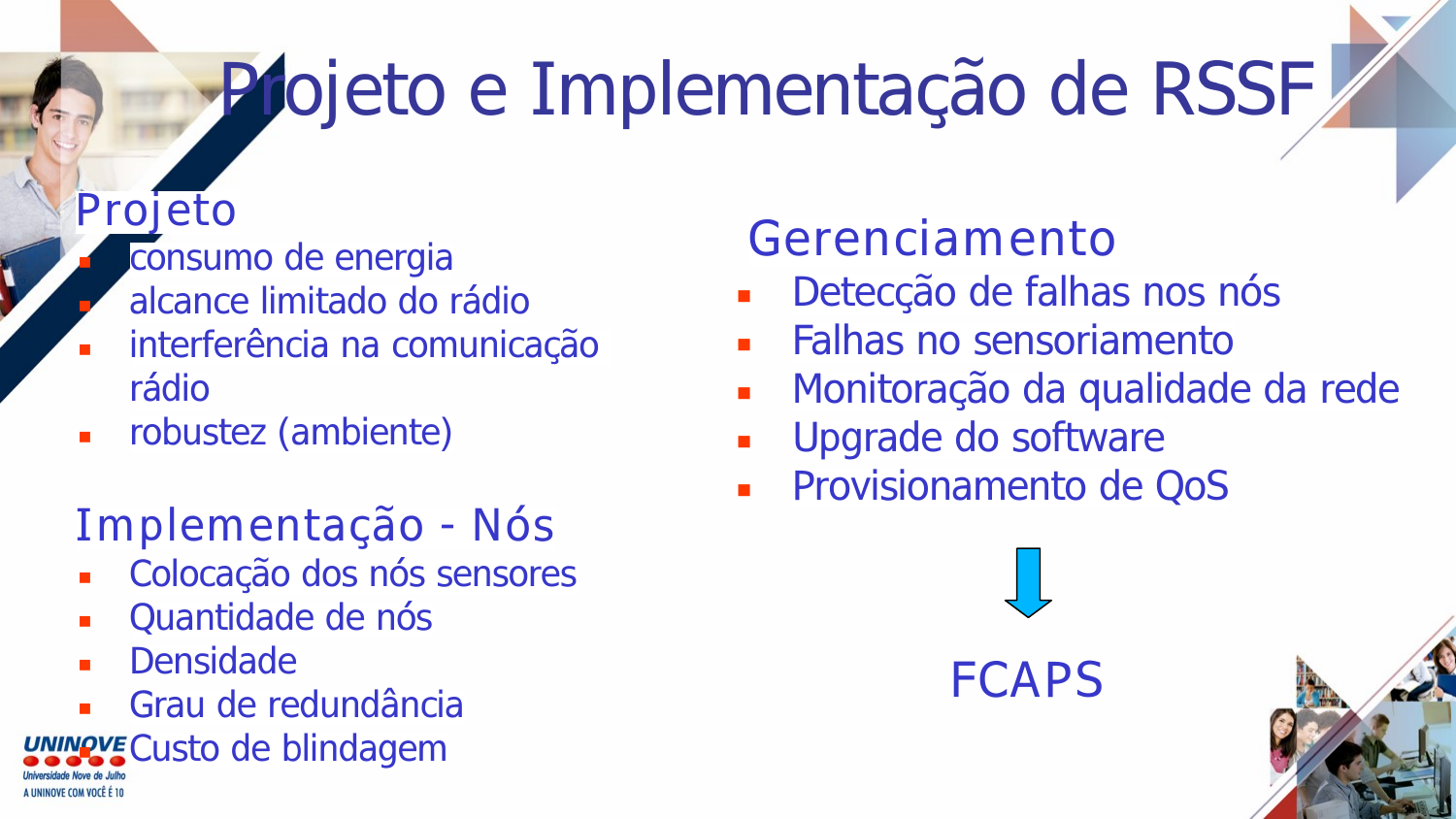

Projeto e Implementação de RSSF
Projeto
consumo de energia
alcance limitado do rádio
interferência na comunicação  rádio
robustez (ambiente)

Implementação - Nós
Colocação dos nós sensores
Quantidade de nós
Densidade
Grau de redundância
Custo de blindagem
Gerenciamento
Detecção de falhas nos nós
Falhas no sensoriamento
Monitoração da qualidade da rede
Upgrade do software
Provisionamento de QoS

FCAPS